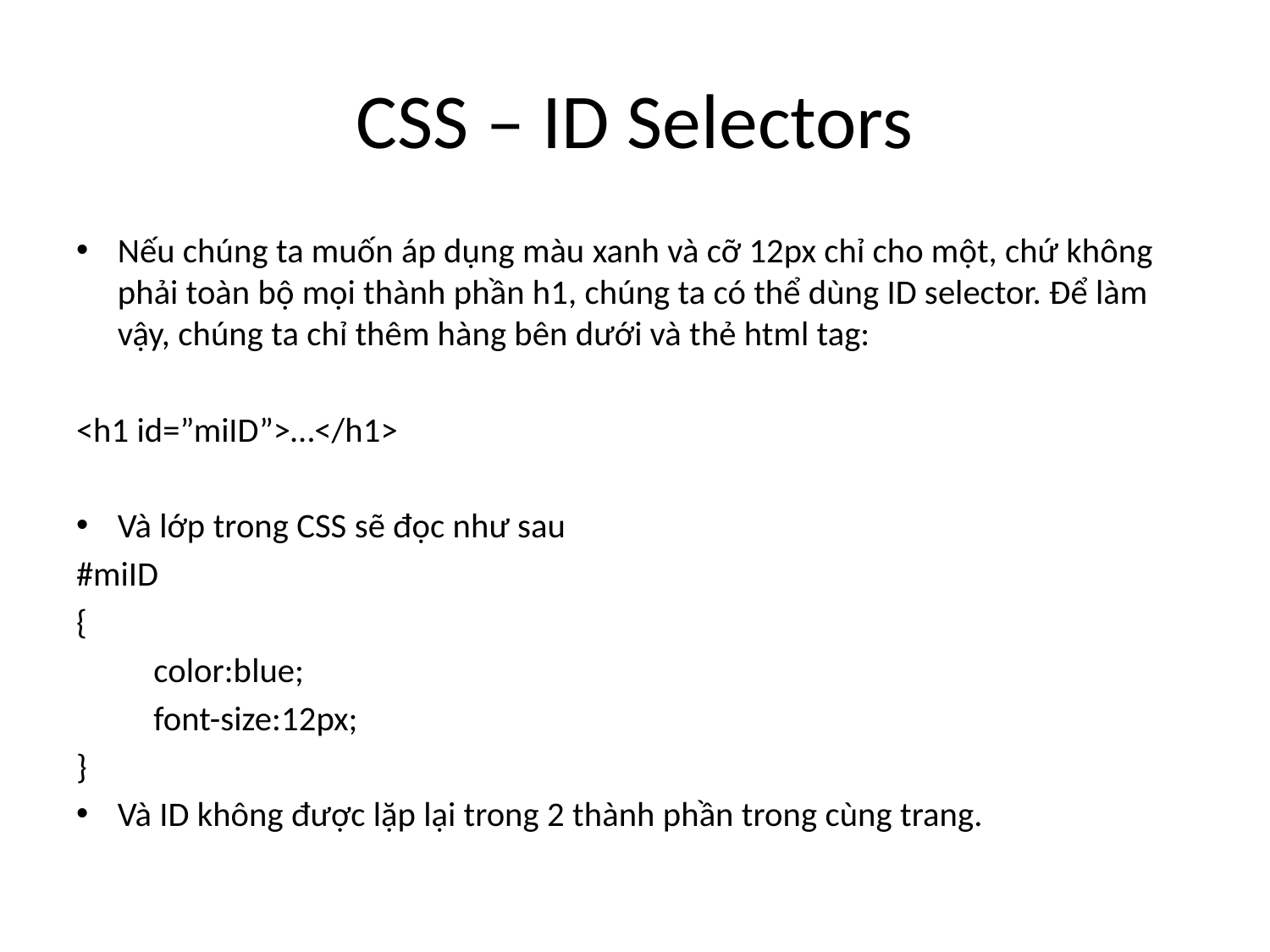

# CSS – ID Selectors
Nếu chúng ta muốn áp dụng màu xanh và cỡ 12px chỉ cho một, chứ không phải toàn bộ mọi thành phần h1, chúng ta có thể dùng ID selector. Để làm vậy, chúng ta chỉ thêm hàng bên dưới và thẻ html tag:

<h1 id=”miID”>…</h1>

Và lớp trong CSS sẽ đọc như sau
#miID
{
	color:blue;
	font-size:12px;
}
Và ID không được lặp lại trong 2 thành phần trong cùng trang.